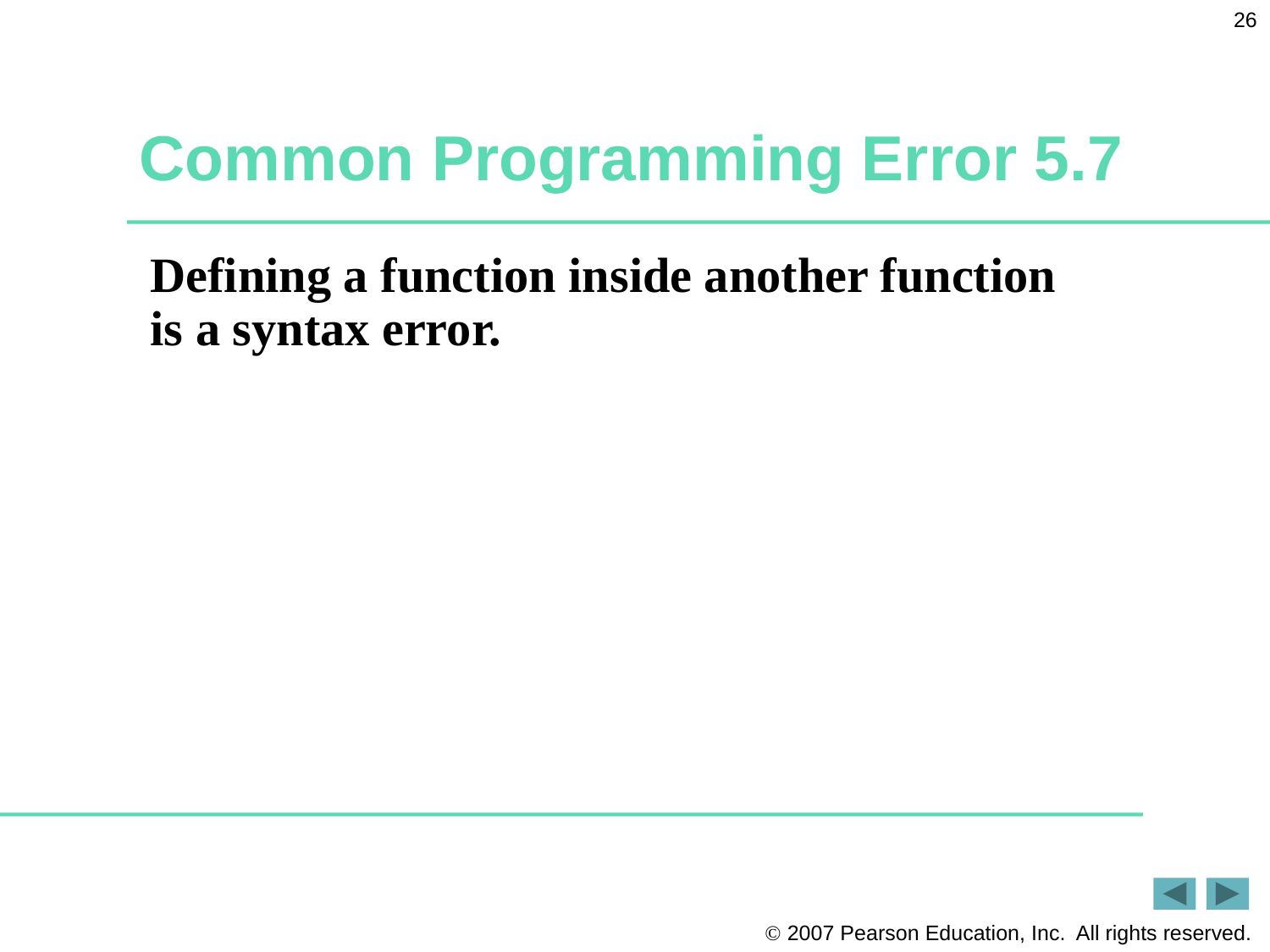

26
# Common Programming Error 5.7
Defining a function inside another function is a syntax error.